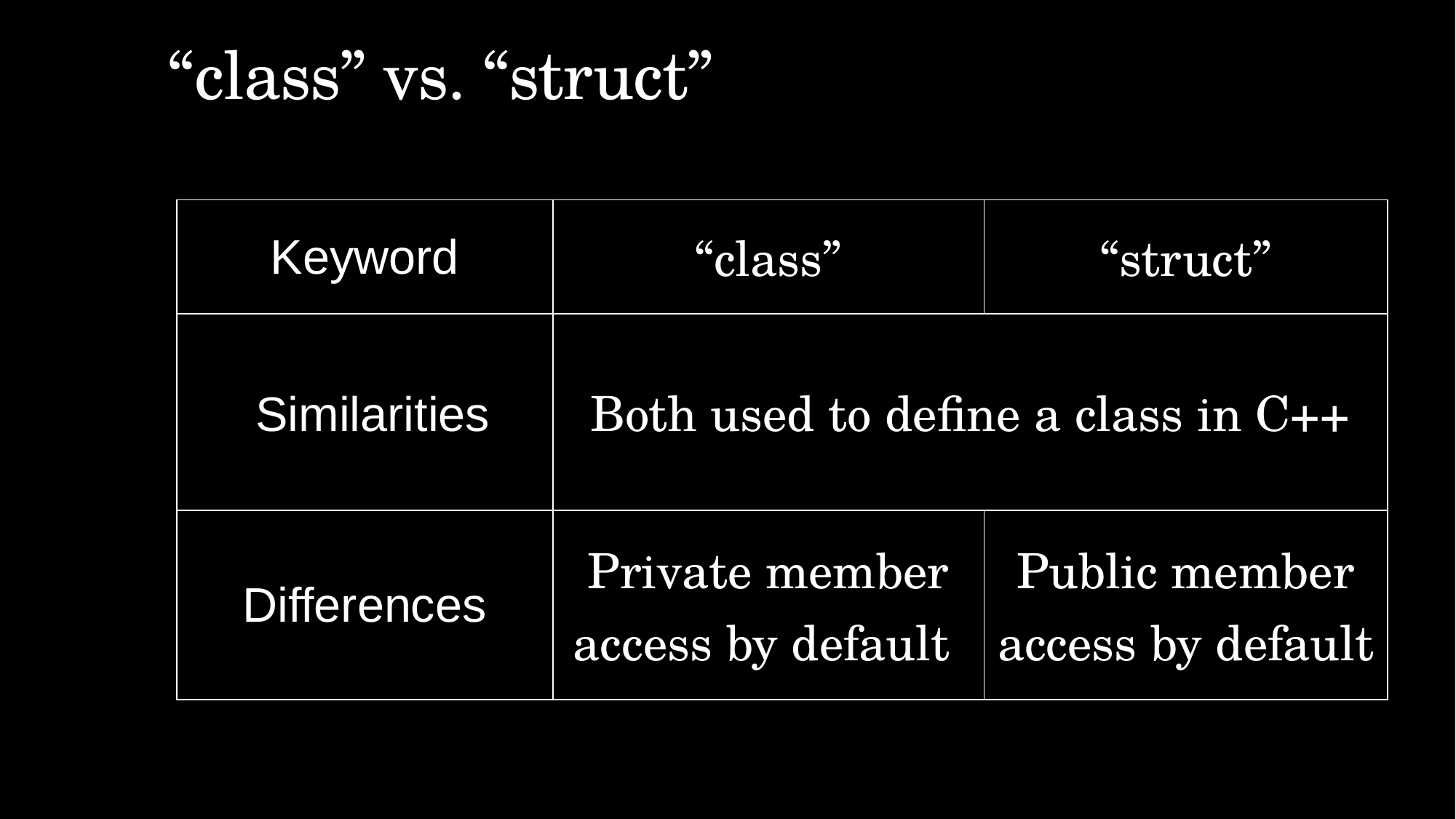

# “class” vs. “struct”

| Keyword | “class” | “struct” |
| --- | --- | --- |
| Similarities | Both used to define a class in C++ |  |
| Differences | Private member access by default | Public member access by default |